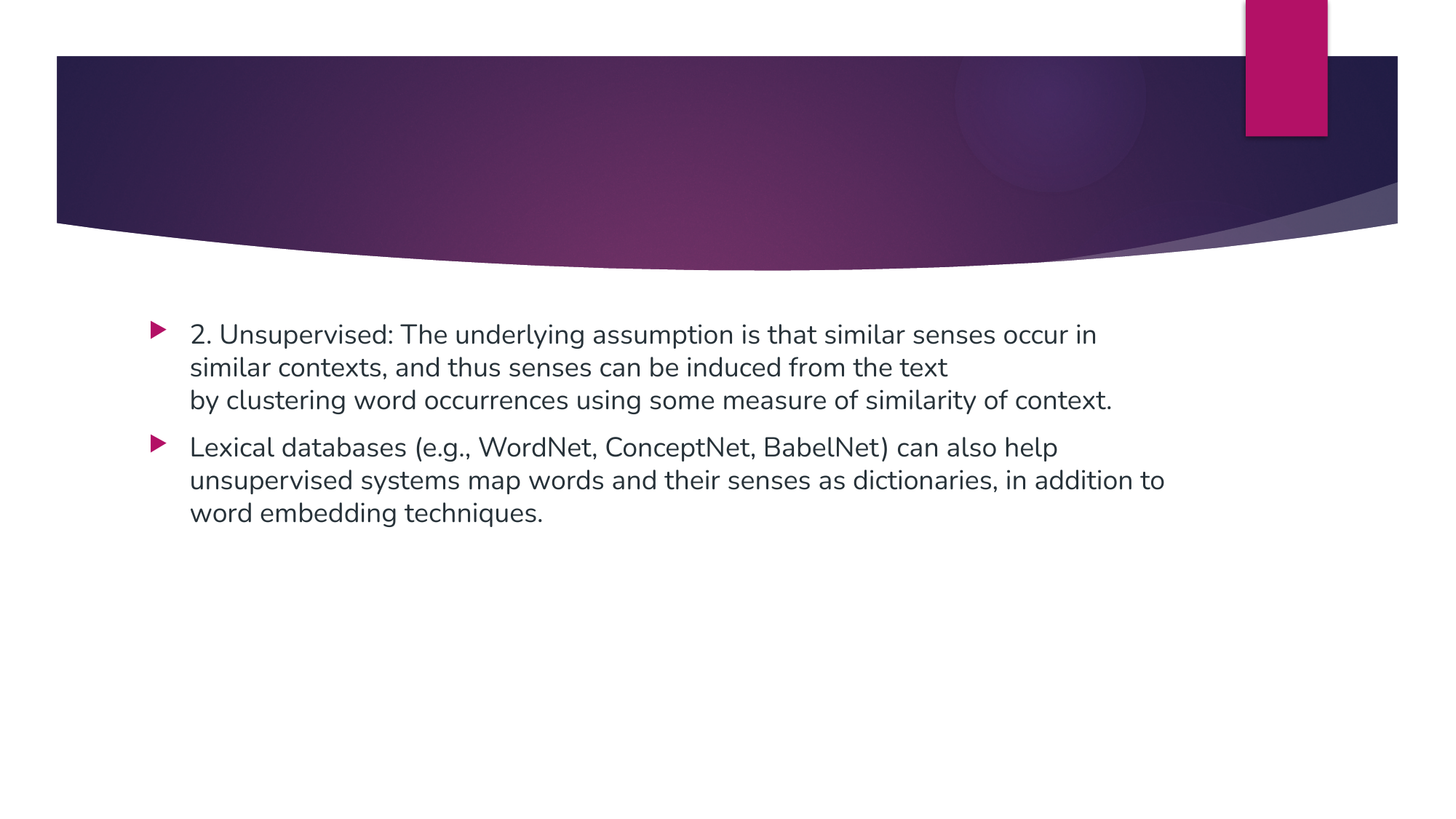

2. Unsupervised: The underlying assumption is that similar senses occur in similar contexts, and thus senses can be induced from the text by clustering word occurrences using some measure of similarity of context.
Lexical databases (e.g., WordNet, ConceptNet, BabelNet) can also help unsupervised systems map words and their senses as dictionaries, in addition to word embedding techniques.